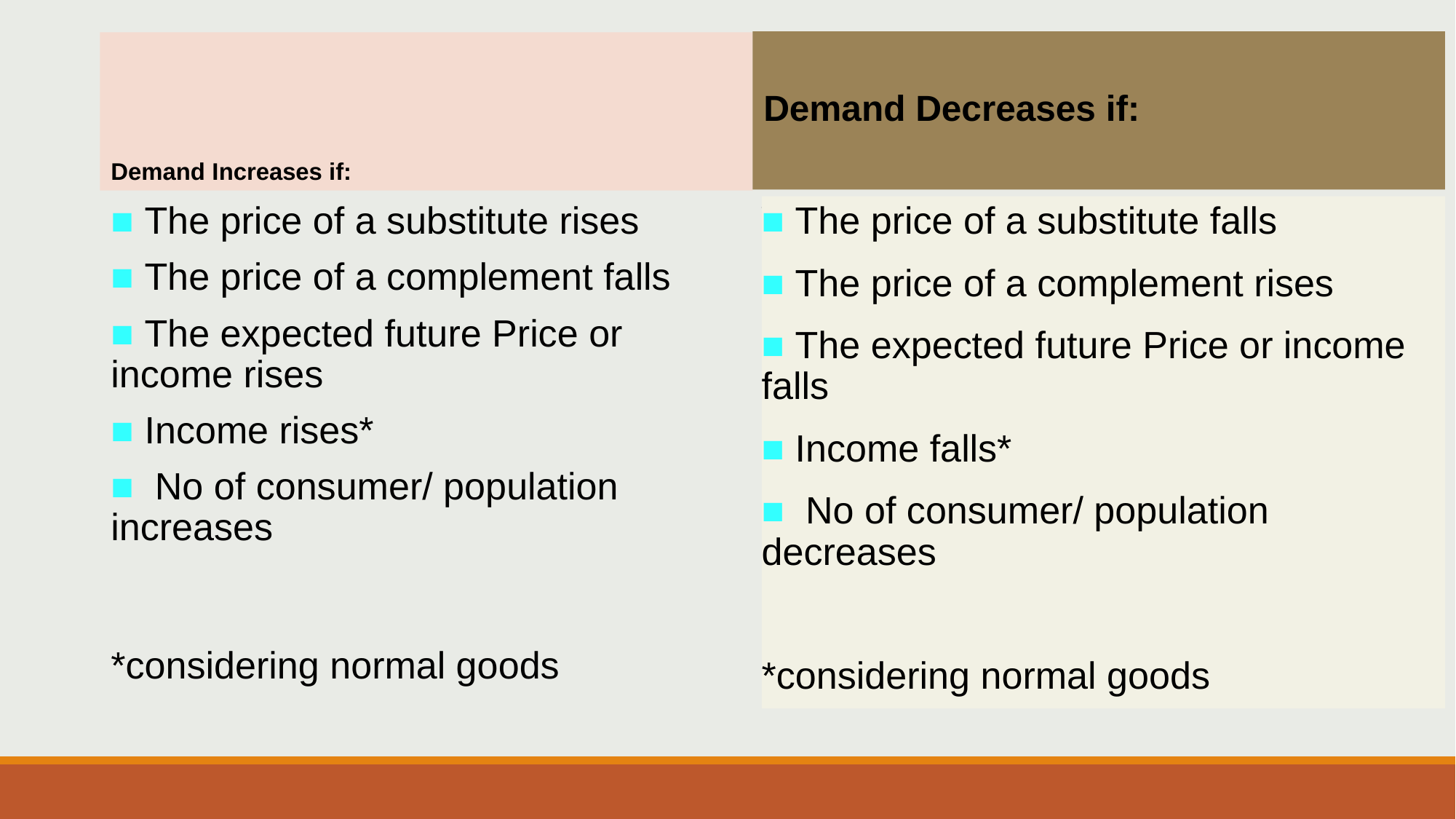

Demand Decreases if:
# Demand Increases if:
■ The price of a substitute rises
■ The price of a complement falls
■ The expected future Price or income rises
■ Income rises*
■  No of consumer/ population increases
*considering normal goods
■ The price of a substitute falls
■ The price of a complement rises
■ The expected future Price or income falls
■ Income falls*
■  No of consumer/ population decreases

*considering normal goods